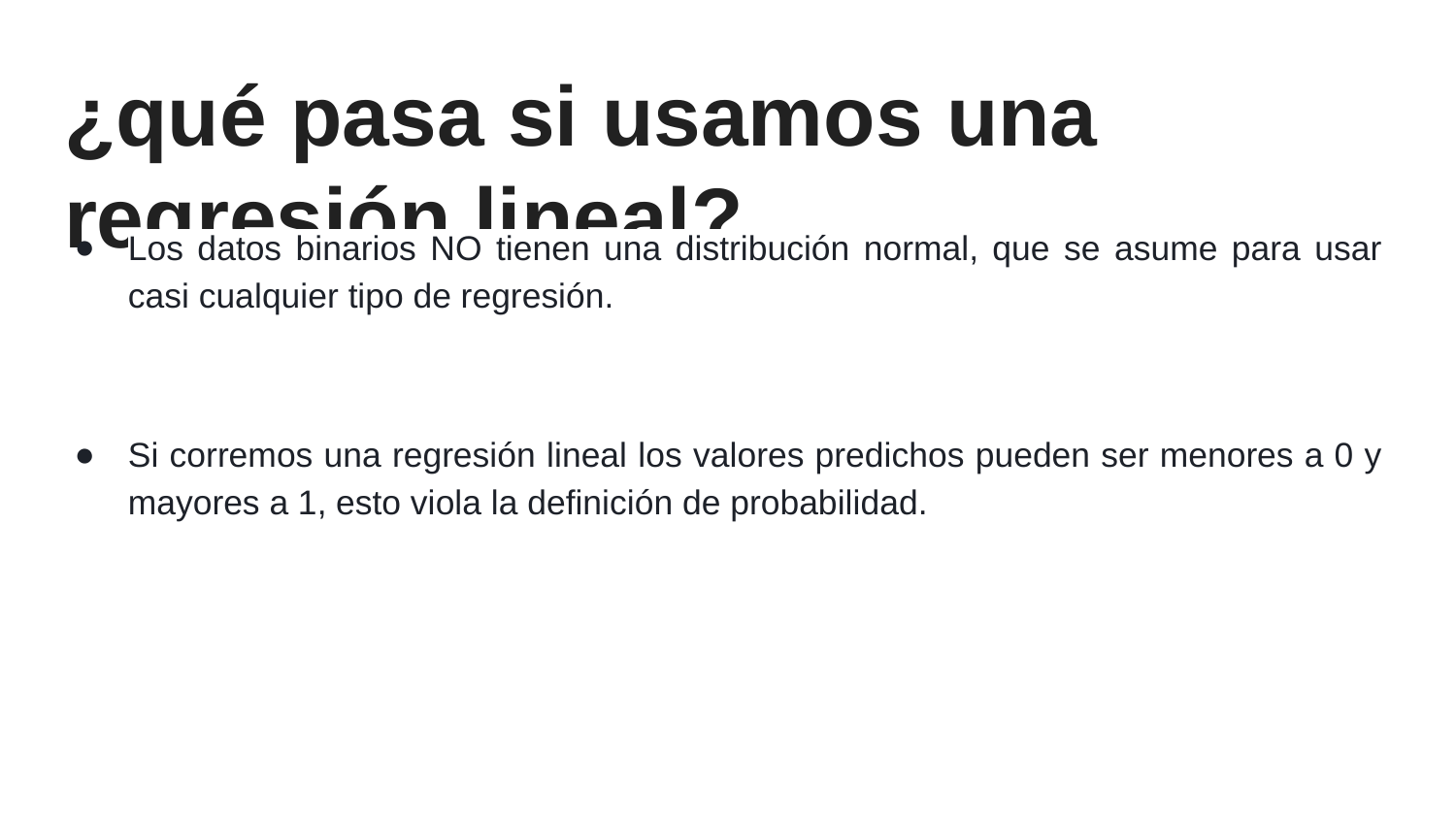

# ¿qué pasa si usamos una regresión lineal?
Los datos binarios NO tienen una distribución normal, que se asume para usar casi cualquier tipo de regresión.

Si corremos una regresión lineal los valores predichos pueden ser menores a 0 y mayores a 1, esto viola la definición de probabilidad.